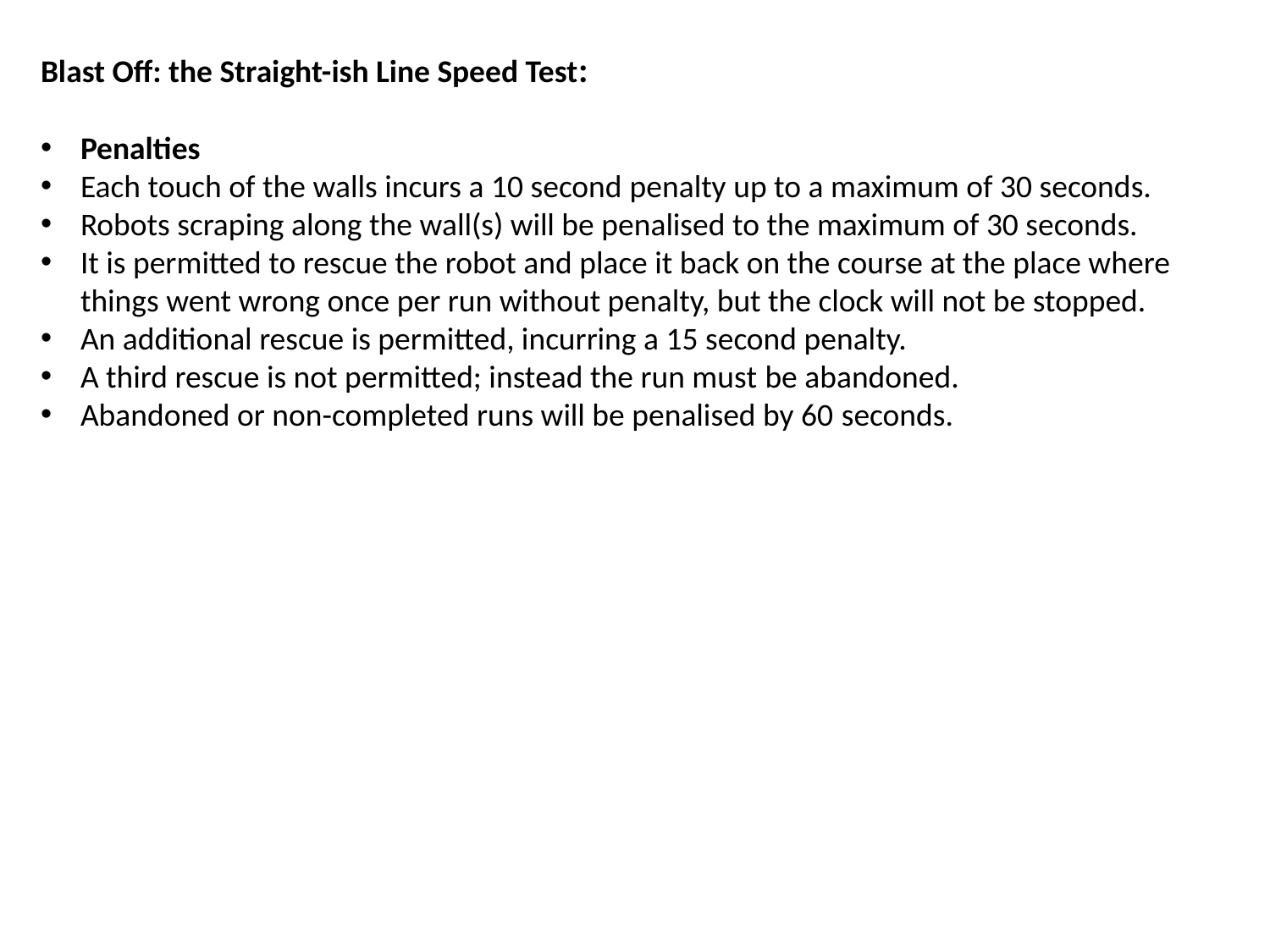

Blast Off: the Straight-ish Line Speed Test:

Penalties
Each touch of the walls incurs a 10 second penalty up to a maximum of 30 seconds.
Robots scraping along the wall(s) will be penalised to the maximum of 30 seconds.
It is permitted to rescue the robot and place it back on the course at the place where things went wrong once per run without penalty, but the clock will not be stopped.
An additional rescue is permitted, incurring a 15 second penalty.
A third rescue is not permitted; instead the run must be abandoned.
Abandoned or non-completed runs will be penalised by 60 seconds.